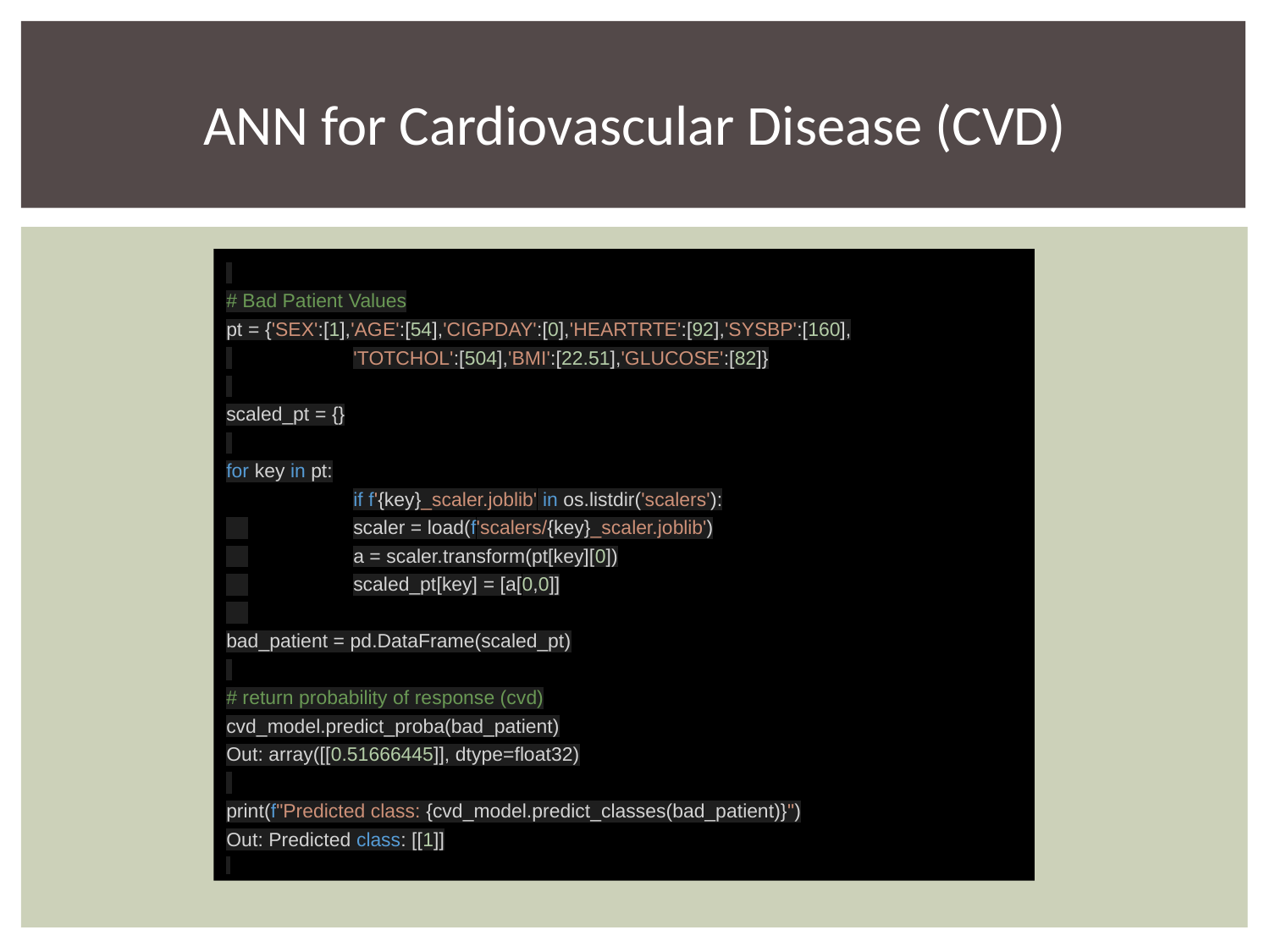

# ANN for Cardiovascular Disease (CVD)

# Bad Patient Values
pt = {'SEX':[1],'AGE':[54],'CIGPDAY':[0],'HEARTRTE':[92],'SYSBP':[160],
 	'TOTCHOL':[504],'BMI':[22.51],'GLUCOSE':[82]}

scaled_pt = {}

for key in pt:
	if f'{key}_scaler.joblib' in os.listdir('scalers'):
    	scaler = load(f'scalers/{key}_scaler.joblib')
    	a = scaler.transform(pt[key][0])
    	scaled_pt[key] = [a[0,0]]

bad_patient = pd.DataFrame(scaled_pt)

# return probability of response (cvd)
cvd_model.predict_proba(bad_patient)
Out: array([[0.51666445]], dtype=float32)

print(f"Predicted class: {cvd_model.predict_classes(bad_patient)}")
Out: Predicted class: [[1]]